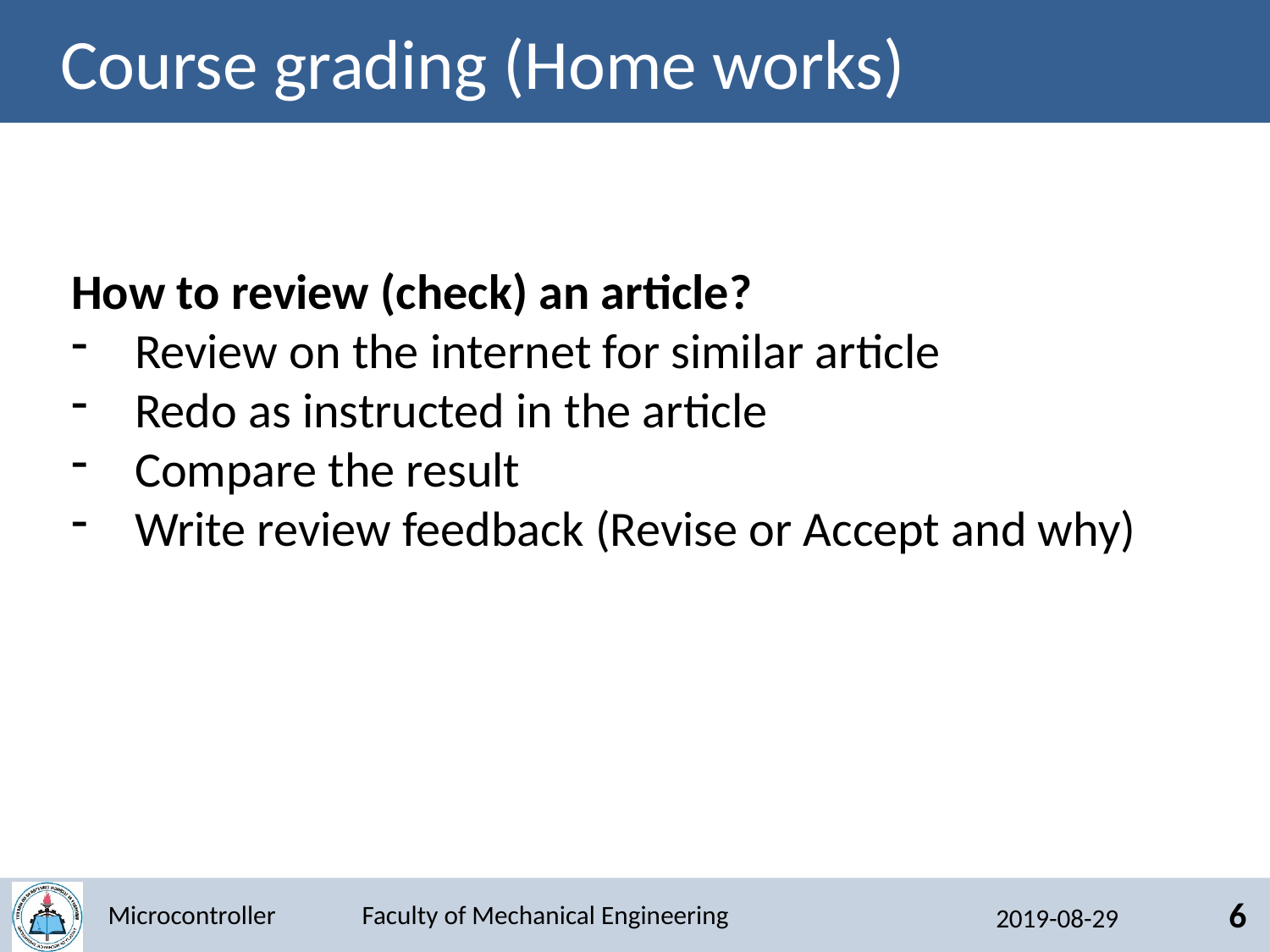

# Course grading (Home works)
How to review (check) an article?
Review on the internet for similar article
Redo as instructed in the article
Compare the result
Write review feedback (Revise or Accept and why)